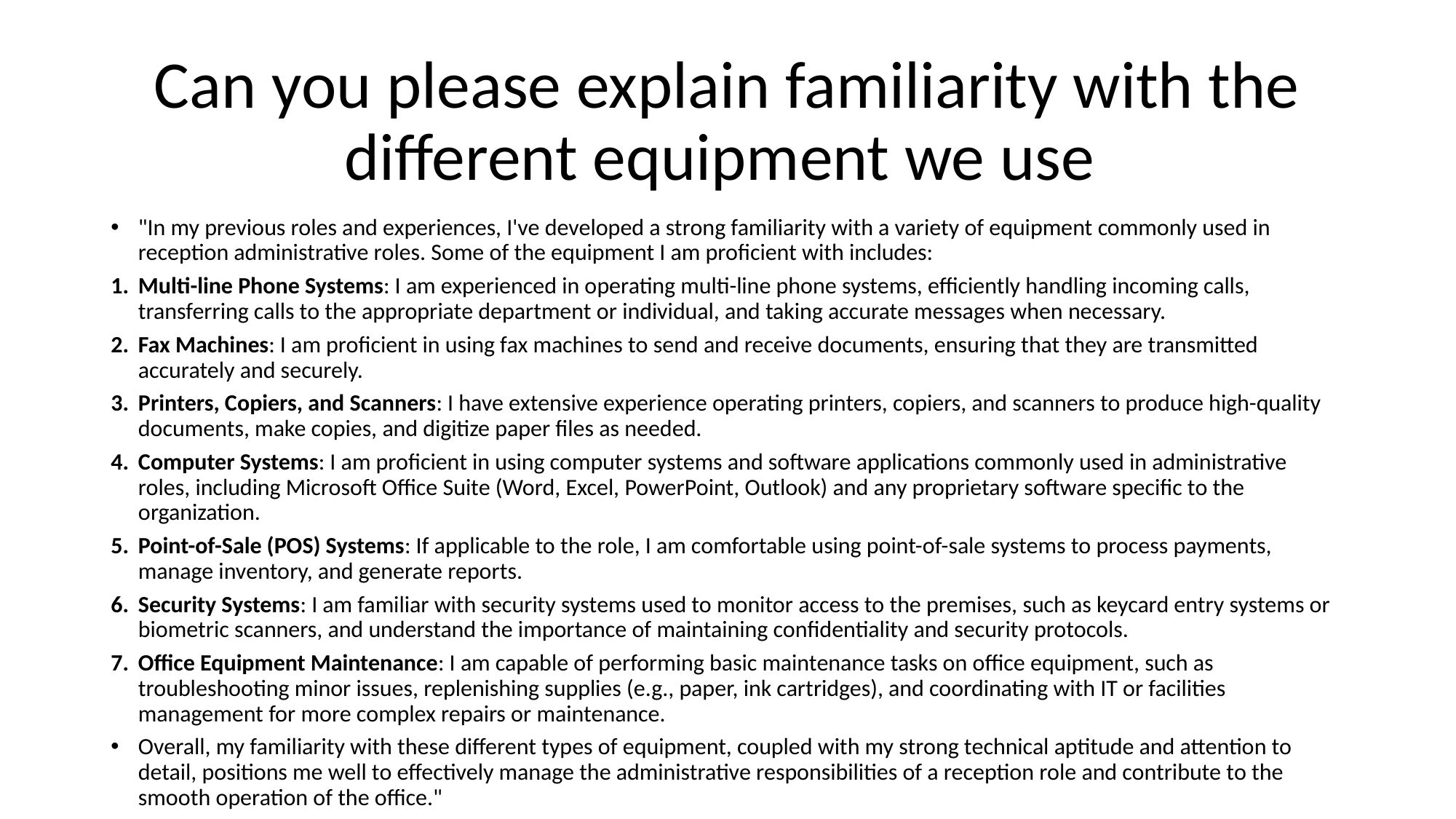

# Can you please explain familiarity with the different equipment we use
"In my previous roles and experiences, I've developed a strong familiarity with a variety of equipment commonly used in reception administrative roles. Some of the equipment I am proficient with includes:
Multi-line Phone Systems: I am experienced in operating multi-line phone systems, efficiently handling incoming calls, transferring calls to the appropriate department or individual, and taking accurate messages when necessary.
Fax Machines: I am proficient in using fax machines to send and receive documents, ensuring that they are transmitted accurately and securely.
Printers, Copiers, and Scanners: I have extensive experience operating printers, copiers, and scanners to produce high-quality documents, make copies, and digitize paper files as needed.
Computer Systems: I am proficient in using computer systems and software applications commonly used in administrative roles, including Microsoft Office Suite (Word, Excel, PowerPoint, Outlook) and any proprietary software specific to the organization.
Point-of-Sale (POS) Systems: If applicable to the role, I am comfortable using point-of-sale systems to process payments, manage inventory, and generate reports.
Security Systems: I am familiar with security systems used to monitor access to the premises, such as keycard entry systems or biometric scanners, and understand the importance of maintaining confidentiality and security protocols.
Office Equipment Maintenance: I am capable of performing basic maintenance tasks on office equipment, such as troubleshooting minor issues, replenishing supplies (e.g., paper, ink cartridges), and coordinating with IT or facilities management for more complex repairs or maintenance.
Overall, my familiarity with these different types of equipment, coupled with my strong technical aptitude and attention to detail, positions me well to effectively manage the administrative responsibilities of a reception role and contribute to the smooth operation of the office."